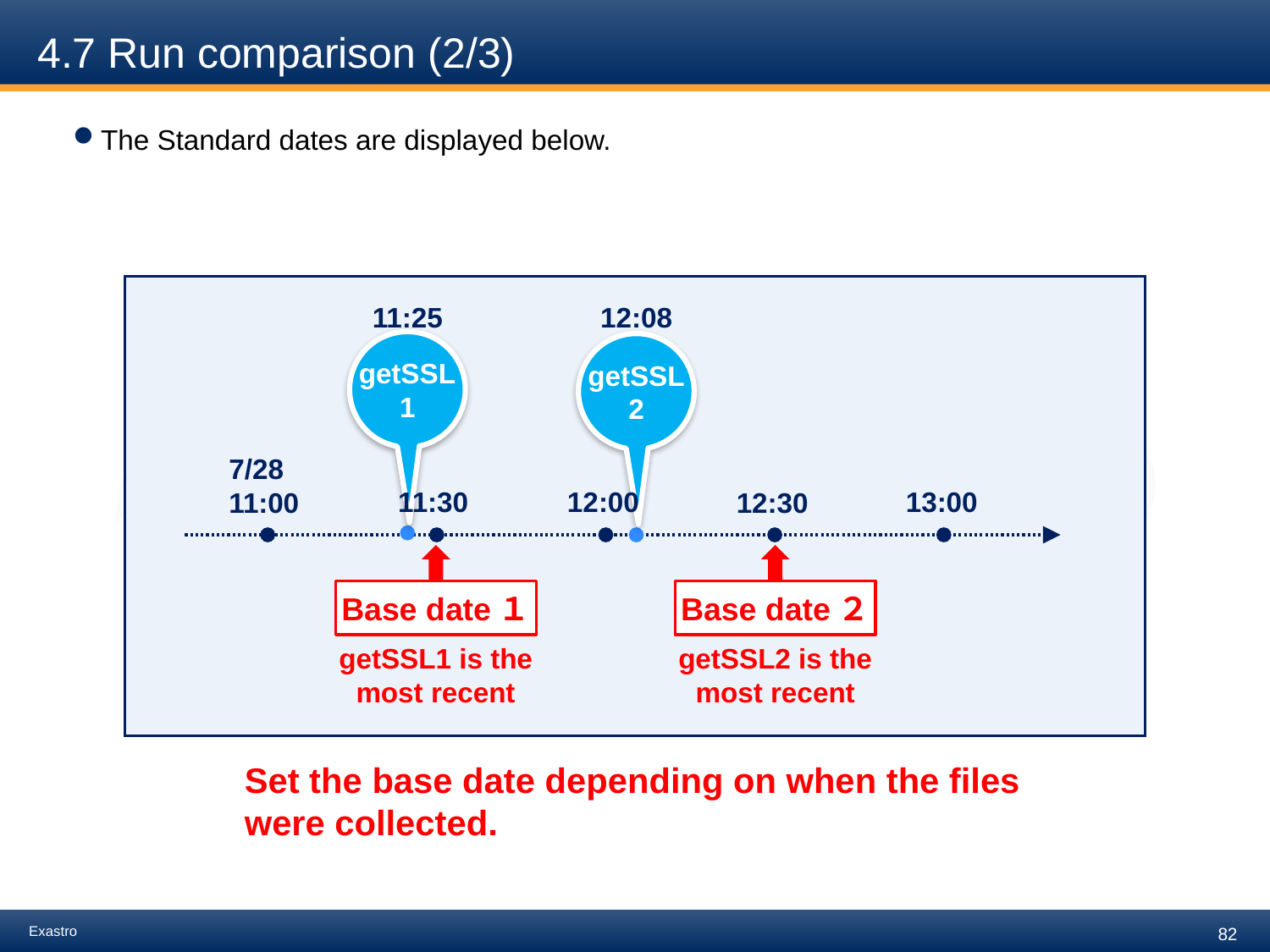

# 4.7 Run comparison (2/3)
The Standard dates are displayed below.

11:25
12:08
getSSL
1
getSSL
2
7/28
11:00

12:30

11:30

12:00

13:00

Base date１
Base date２
getSSL1 is the most recent
getSSL2 is the most recent
Set the base date depending on when the files were collected.